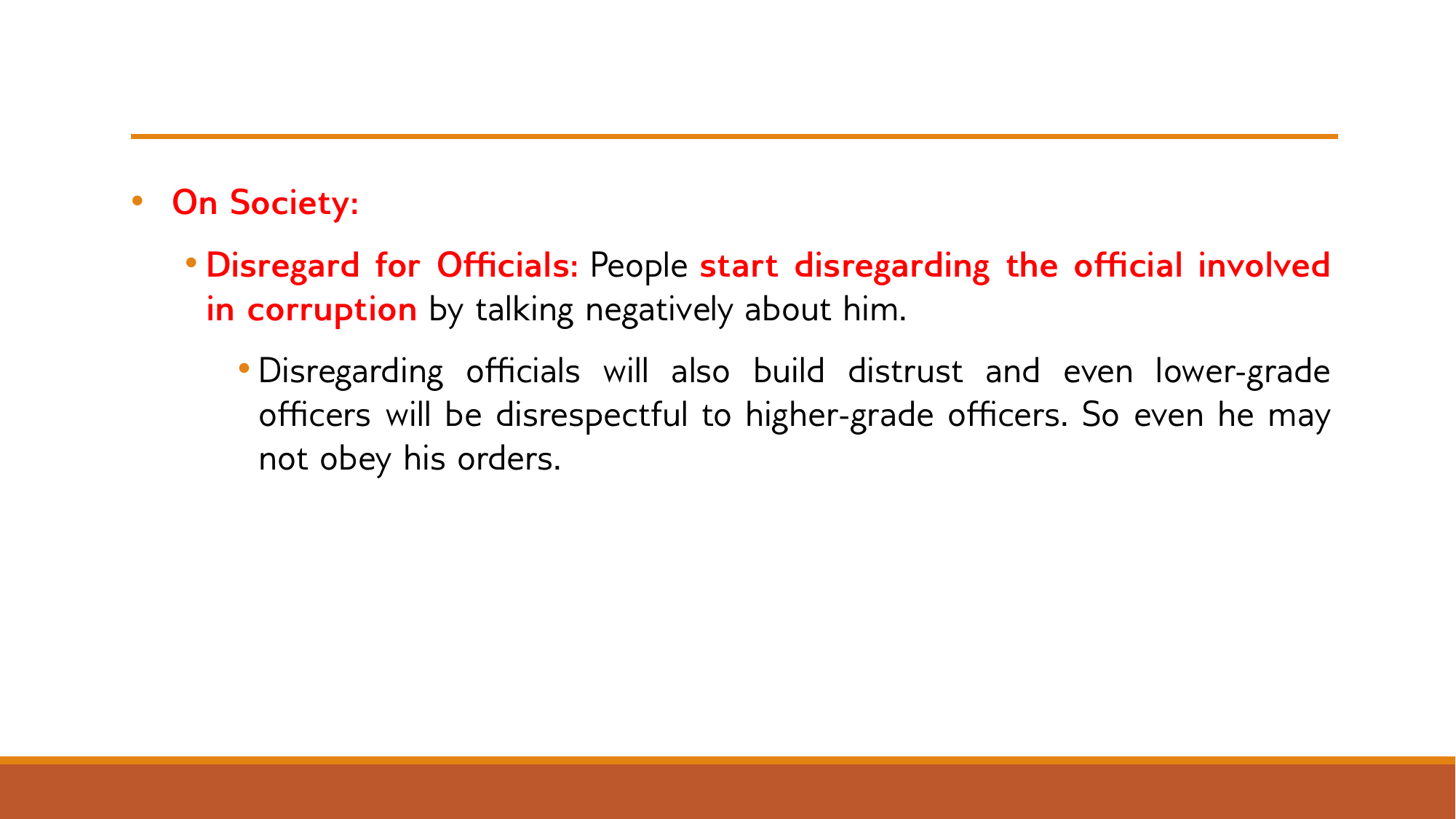

#
On Society:
Disregard for Officials: People start disregarding the official involved in corruption by talking negatively about him.
Disregarding officials will also build distrust and even lower-grade officers will be disrespectful to higher-grade officers. So even he may not obey his orders.